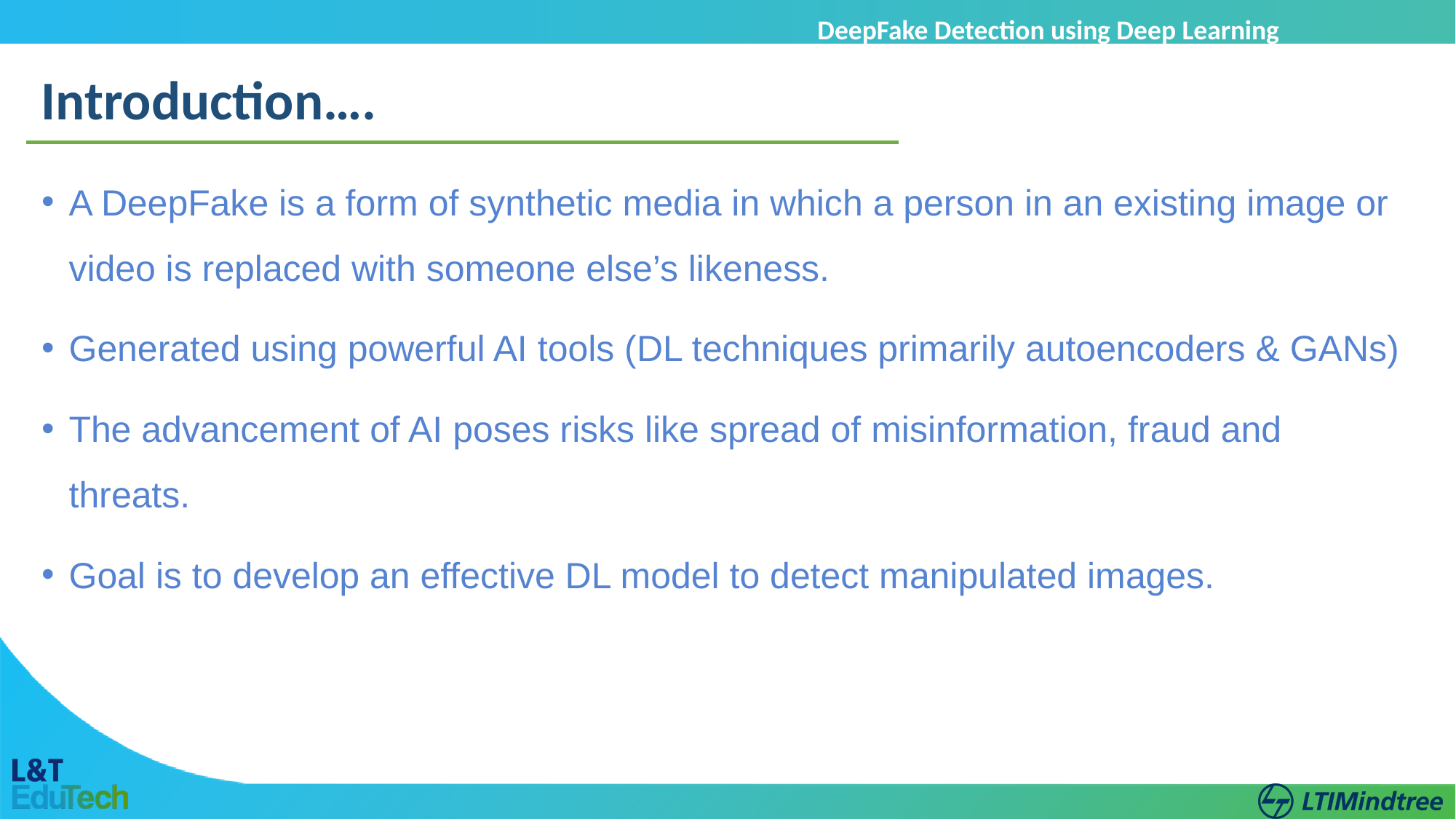

DeepFake Detection using Deep Learning
Introduction….
A DeepFake is a form of synthetic media in which a person in an existing image or video is replaced with someone else’s likeness.
Generated using powerful AI tools (DL techniques primarily autoencoders & GANs)
The advancement of AI poses risks like spread of misinformation, fraud and threats.
Goal is to develop an effective DL model to detect manipulated images.